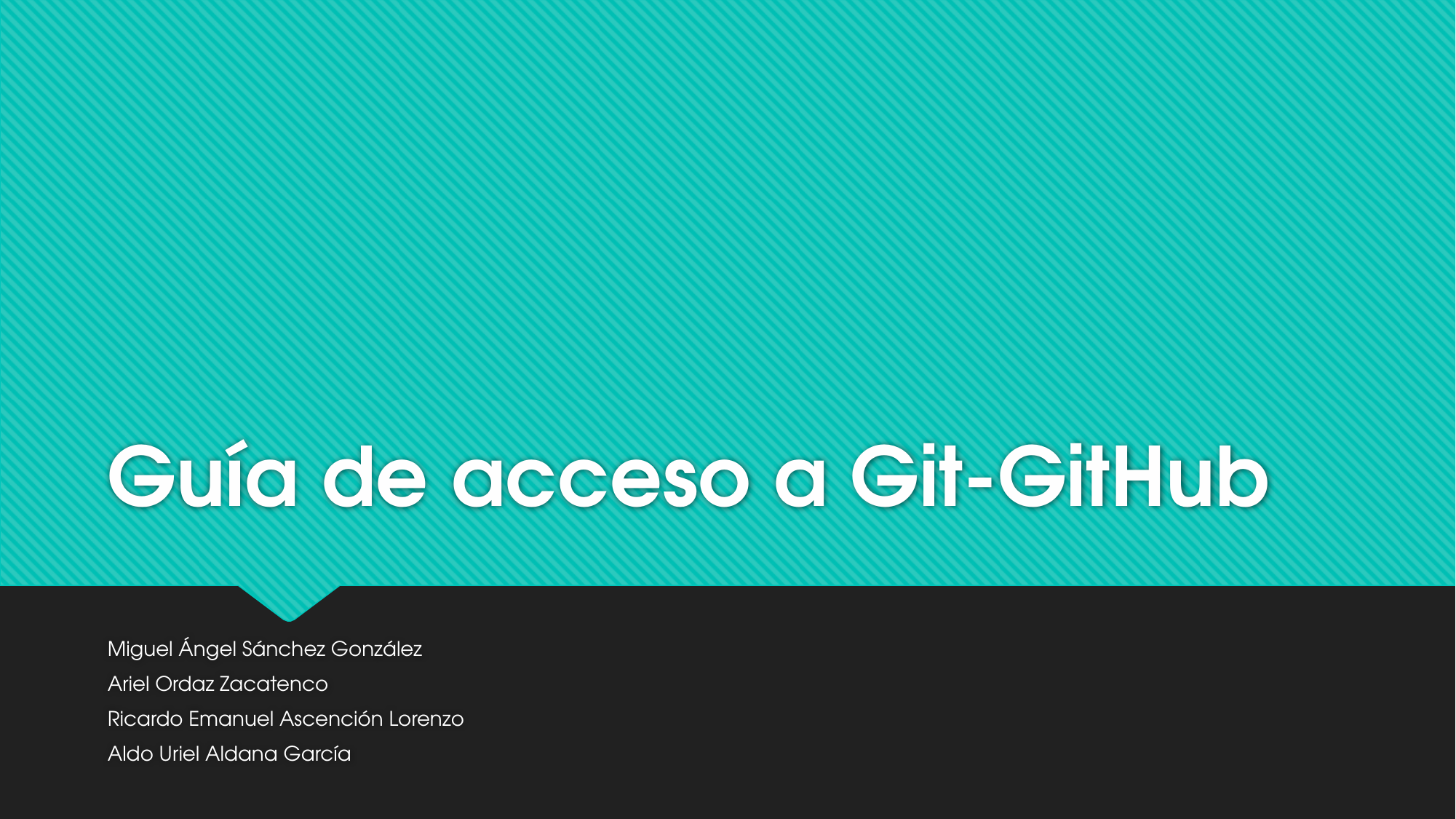

# Guía de acceso a Git-GitHub
Miguel Ángel Sánchez González
Ariel Ordaz Zacatenco
Ricardo Emanuel Ascención Lorenzo
Aldo Uriel Aldana García